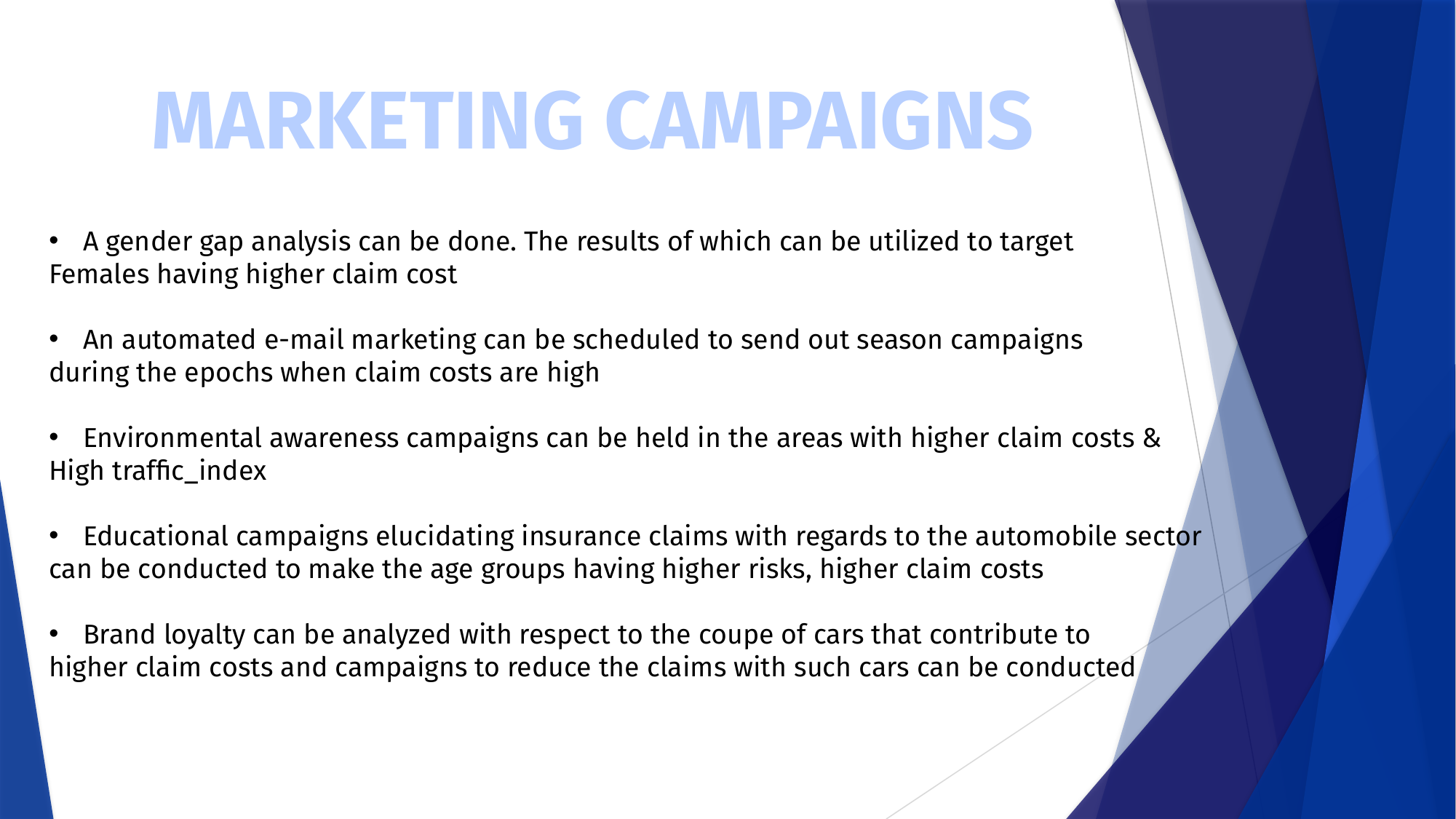

MARKETING CAMPAIGNS
A gender gap analysis can be done. The results of which can be utilized to target
Females having higher claim cost

An automated e-mail marketing can be scheduled to send out season campaigns
during the epochs when claim costs are high

Environmental awareness campaigns can be held in the areas with higher claim costs &
High traffic_index

Educational campaigns elucidating insurance claims with regards to the automobile sector
can be conducted to make the age groups having higher risks, higher claim costs

Brand loyalty can be analyzed with respect to the coupe of cars that contribute to
higher claim costs and campaigns to reduce the claims with such cars can be conducted